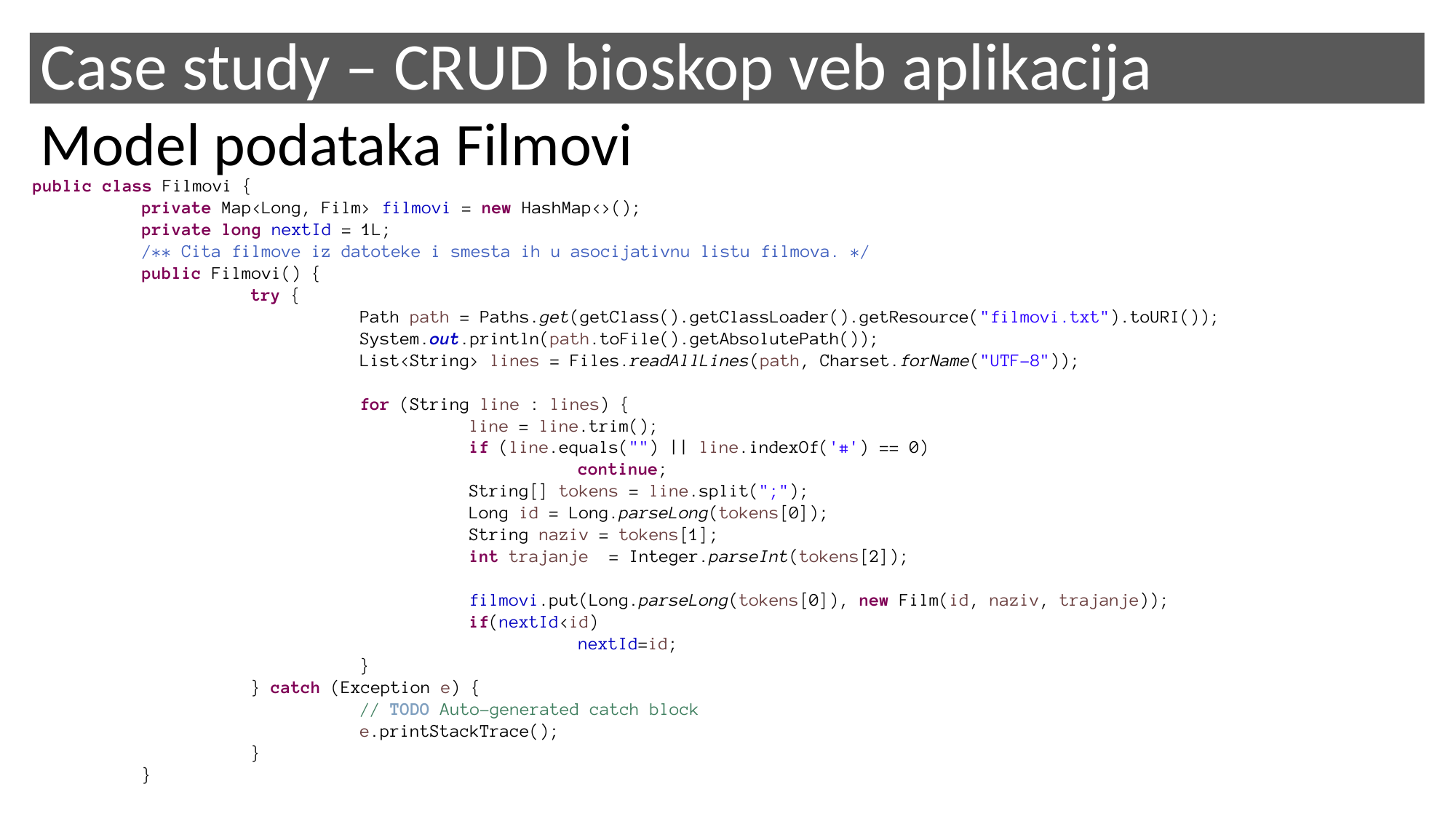

# Case study – CRUD bioskop veb aplikacija
Model podataka Filmovi
public class Filmovi {
	private Map<Long, Film> filmovi = new HashMap<>();
	private long nextId = 1L;
	/** Cita filmove iz datoteke i smesta ih u asocijativnu listu filmova. */
	public Filmovi() {
		try {
			Path path = Paths.get(getClass().getClassLoader().getResource("filmovi.txt").toURI());
			System.out.println(path.toFile().getAbsolutePath());
			List<String> lines = Files.readAllLines(path, Charset.forName("UTF-8"));

			for (String line : lines) {
				line = line.trim();
				if (line.equals("") || line.indexOf('#') == 0)
					continue;
				String[] tokens = line.split(";");
				Long id = Long.parseLong(tokens[0]);
				String naziv = tokens[1];
				int trajanje  = Integer.parseInt(tokens[2]);

				filmovi.put(Long.parseLong(tokens[0]), new Film(id, naziv, trajanje));
				if(nextId<id)
					nextId=id;
			}
		} catch (Exception e) {
			// TODO Auto-generated catch block
			e.printStackTrace();
		}
	}